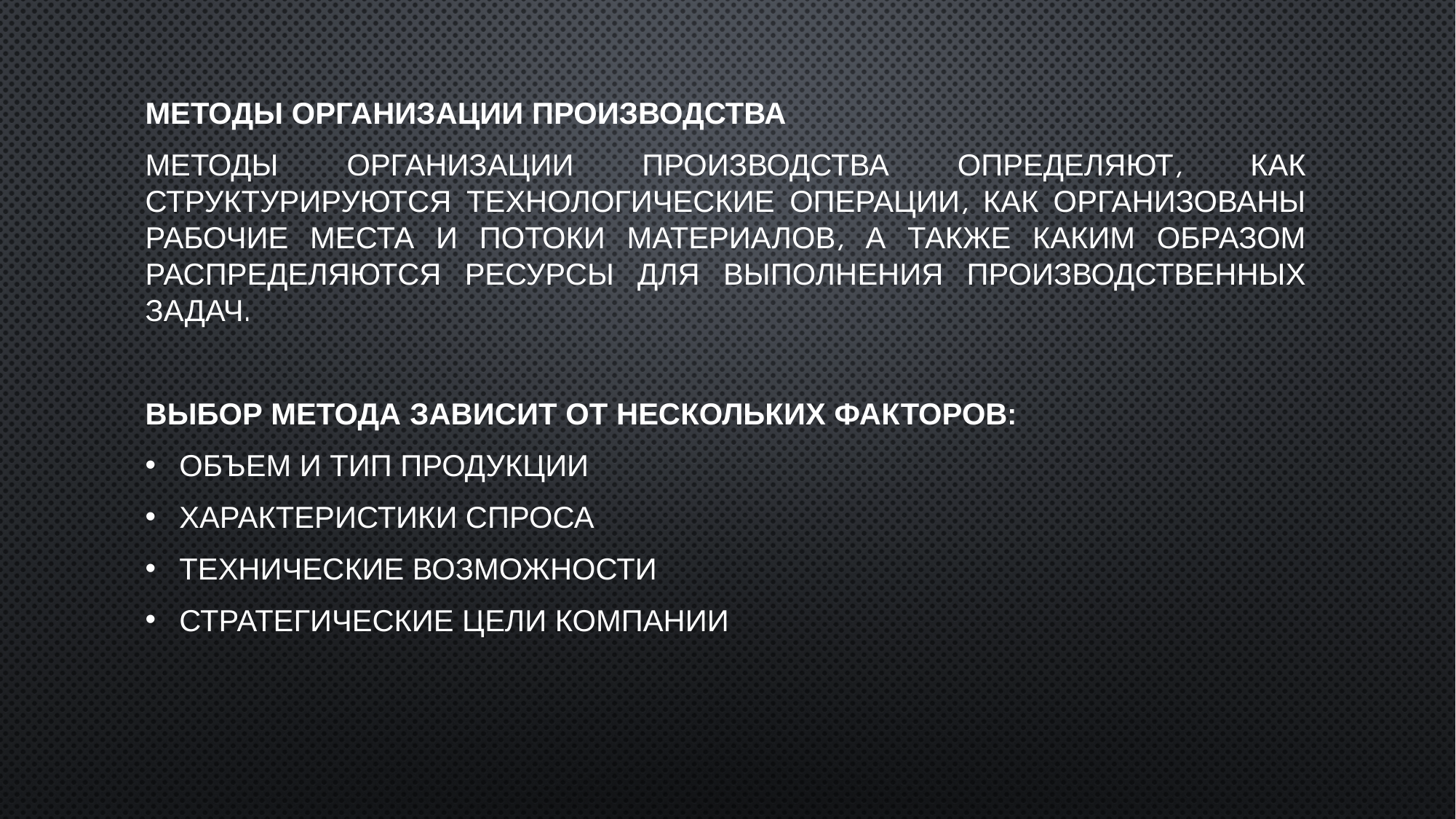

Методы организации производства
Методы организации производства определяют, как структурируются технологические операции, как организованы рабочие места и потоки материалов, а также каким образом распределяются ресурсы для выполнения производственных задач.

Выбор метода зависит от нескольких факторов:
Объем и тип продукции
Характеристики спроса
Технические возможности
Стратегические цели компании